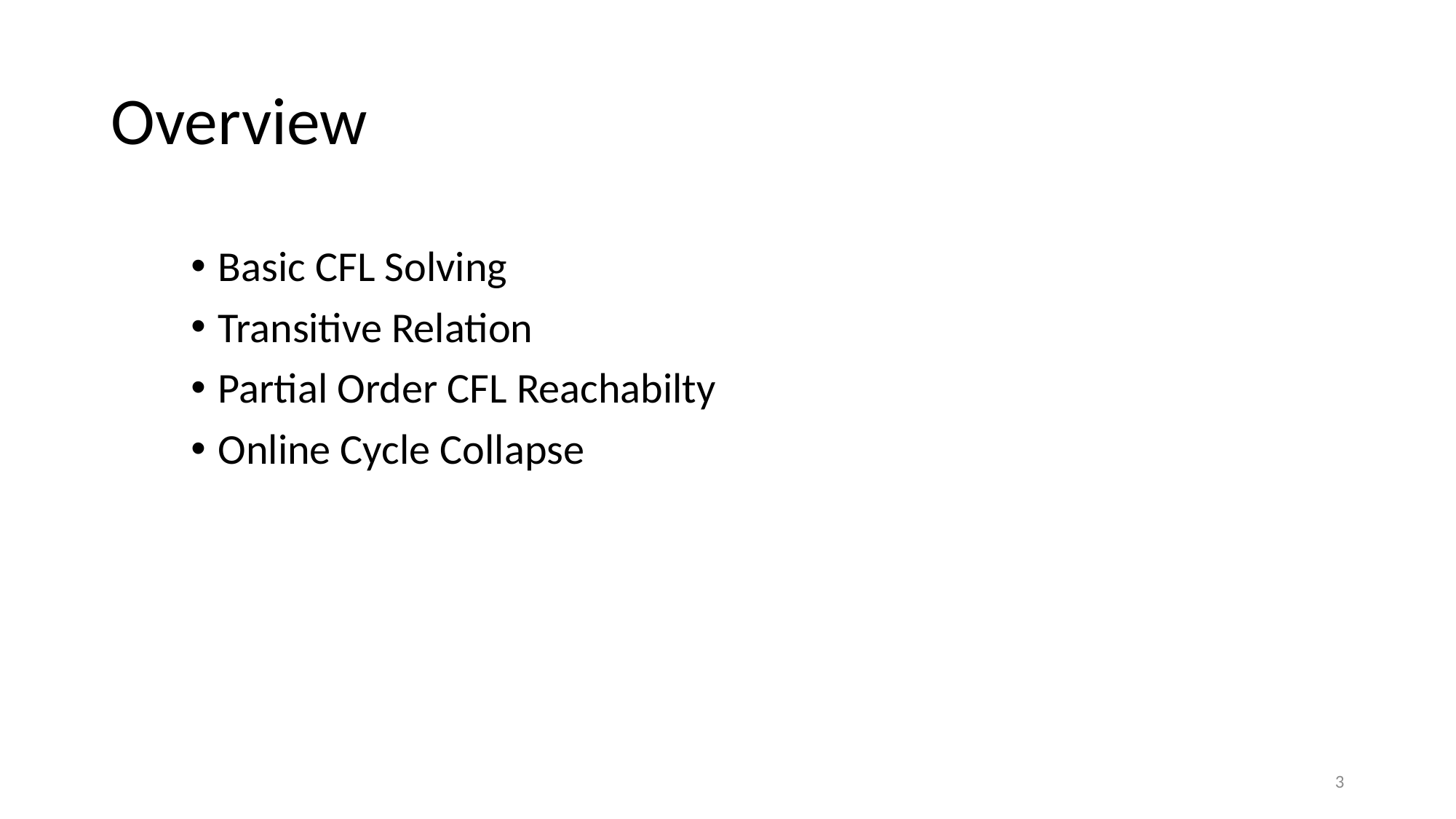

# Overview
Basic CFL Solving
Transitive Relation
Partial Order CFL Reachabilty
Online Cycle Collapse
3